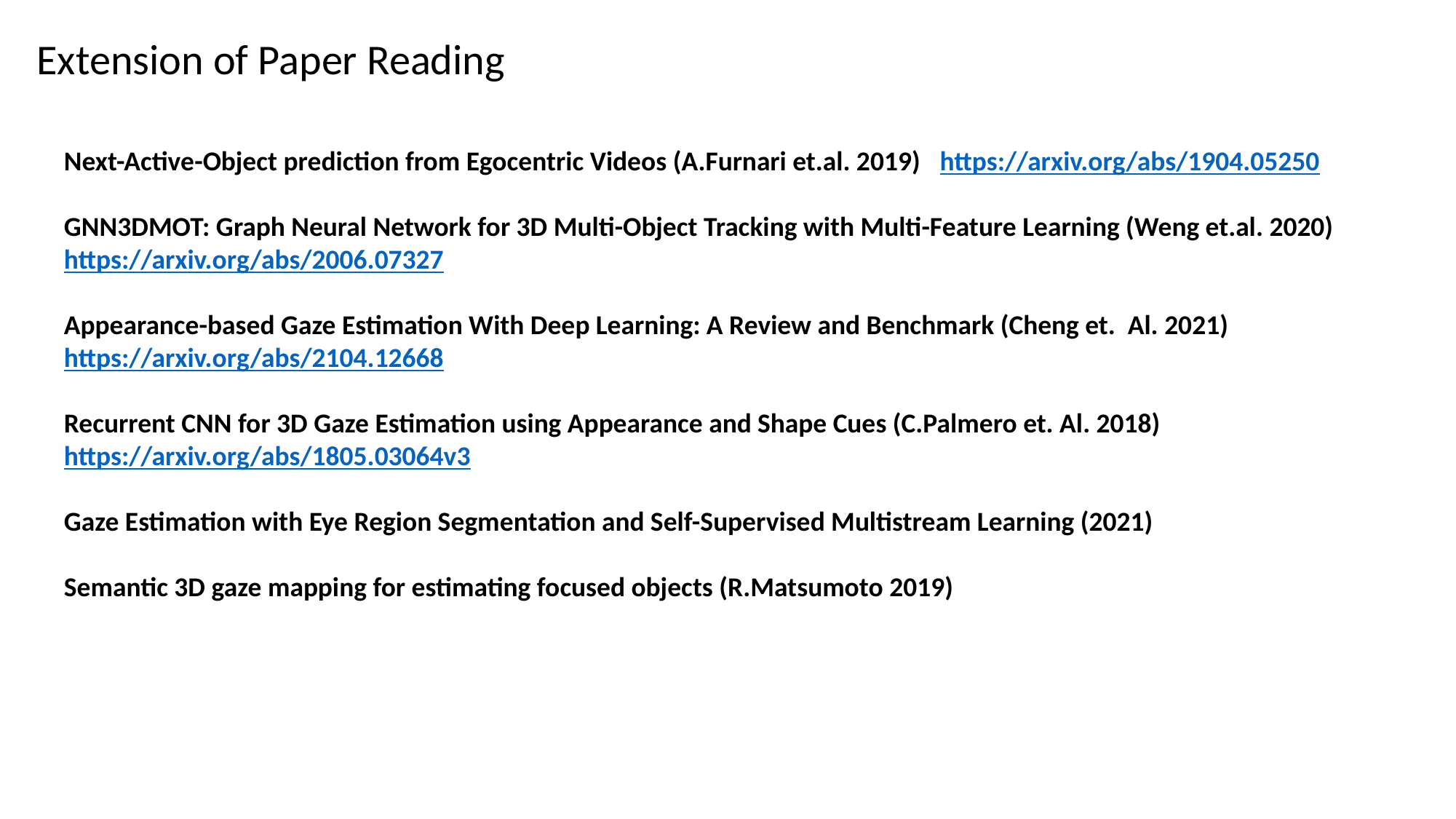

# Extension of Paper Reading
Next-Active-Object prediction from Egocentric Videos (A.Furnari et.al. 2019)   https://arxiv.org/abs/1904.05250

GNN3DMOT: Graph Neural Network for 3D Multi-Object Tracking with Multi-Feature Learning (Weng et.al. 2020) https://arxiv.org/abs/2006.07327

Appearance-based Gaze Estimation With Deep Learning: A Review and Benchmark (Cheng et.  Al. 2021) https://arxiv.org/abs/2104.12668

Recurrent CNN for 3D Gaze Estimation using Appearance and Shape Cues (C.Palmero et. Al. 2018) https://arxiv.org/abs/1805.03064v3

Gaze Estimation with Eye Region Segmentation and Self-Supervised Multistream Learning (2021)

Semantic 3D gaze mapping for estimating focused objects (R.Matsumoto 2019)